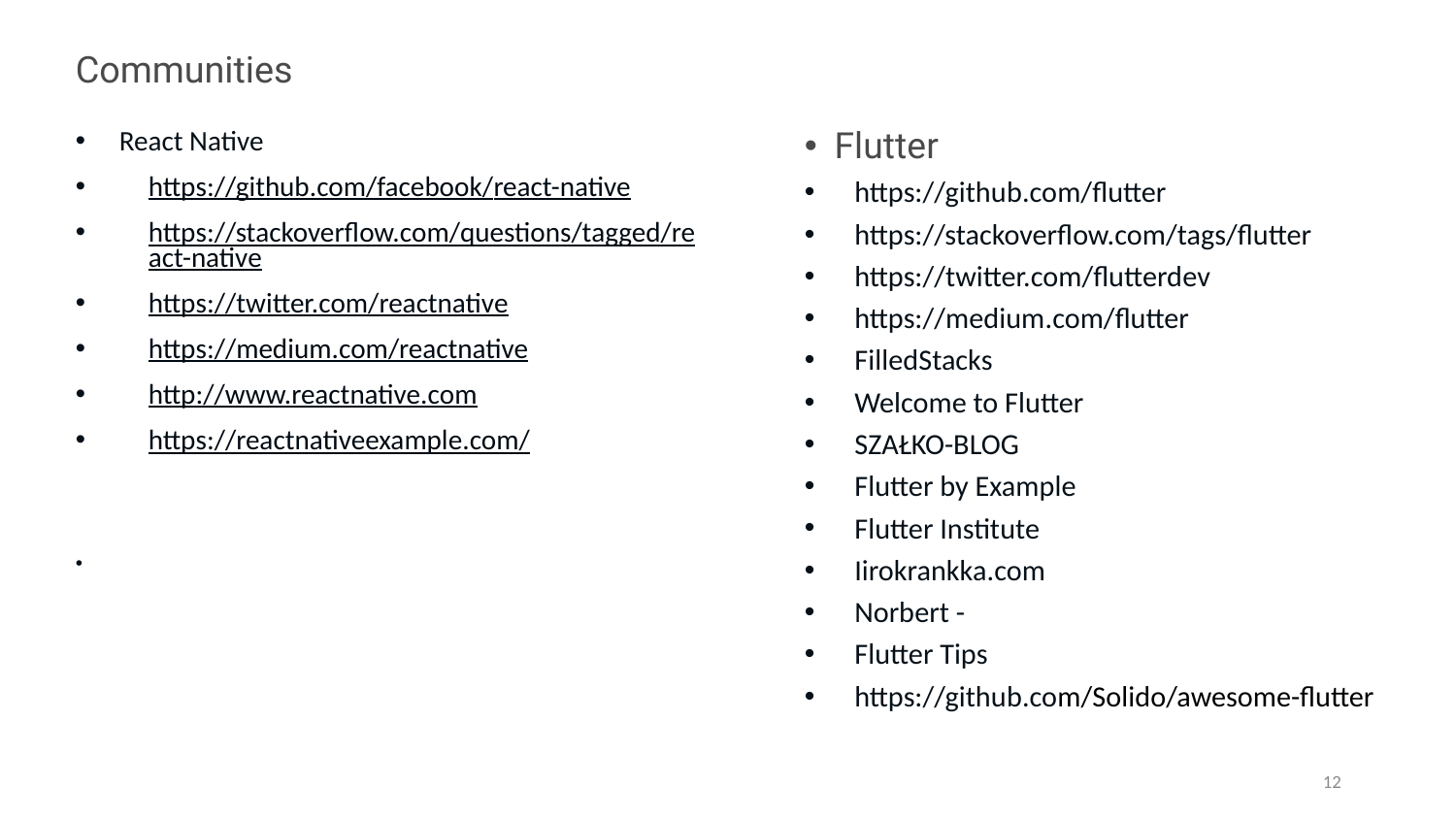

# Communities
React Native
https://github.com/facebook/react-native
https://stackoverflow.com/questions/tagged/react-native
https://twitter.com/reactnative
https://medium.com/reactnative
http://www.reactnative.com
https://reactnativeexample.com/

Flutter
https://github.com/flutter
https://stackoverflow.com/tags/flutter
https://twitter.com/flutterdev
https://medium.com/flutter
FilledStacks
Welcome to Flutter
SZAŁKO-BLOG
Flutter by Example
Flutter Institute
Iirokrankka.com
Norbert -
Flutter Tips
https://github.com/Solido/awesome-flutter

12